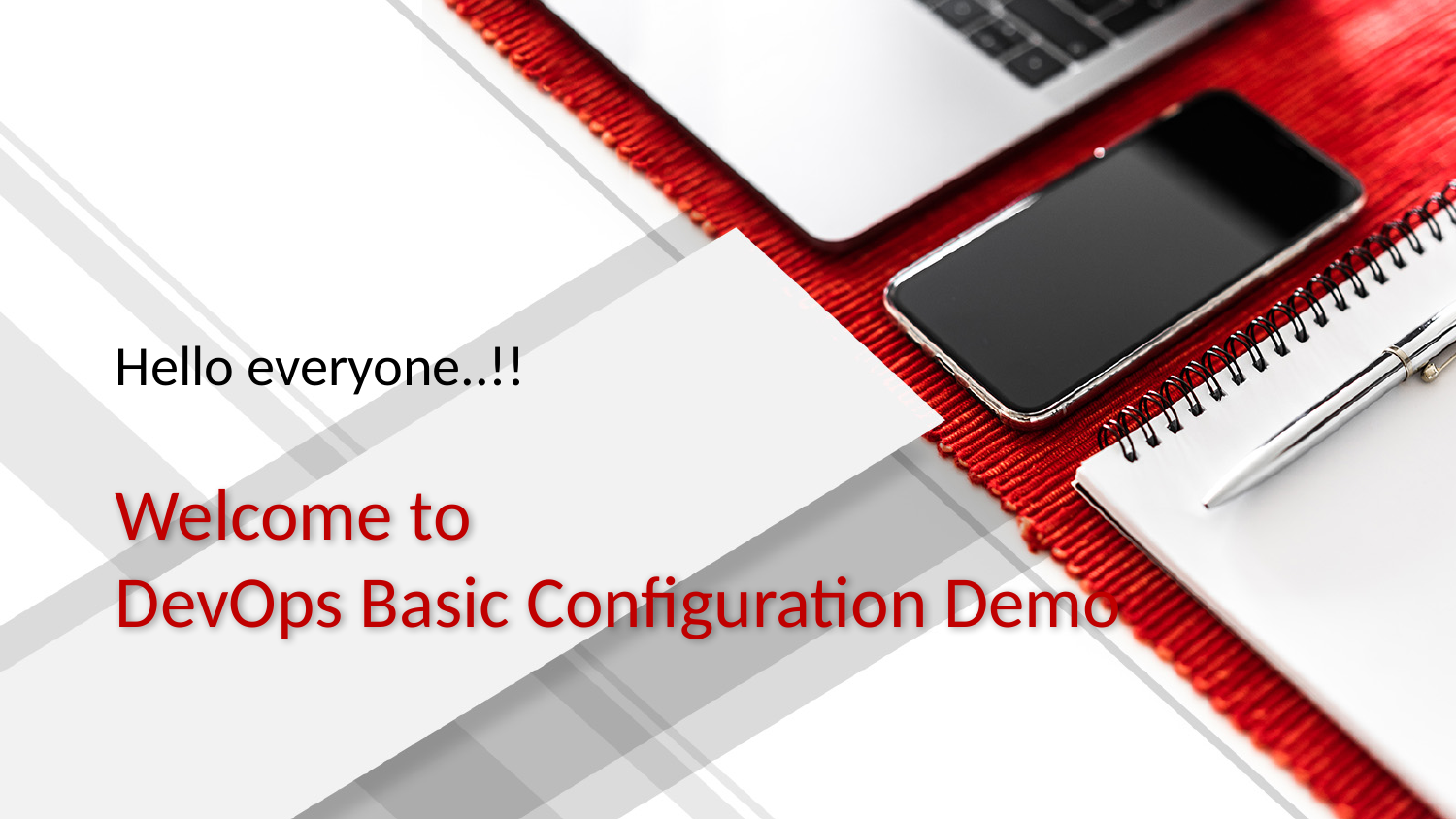

Hello everyone..!!
# Welcome to DevOps Basic Configuration Demo